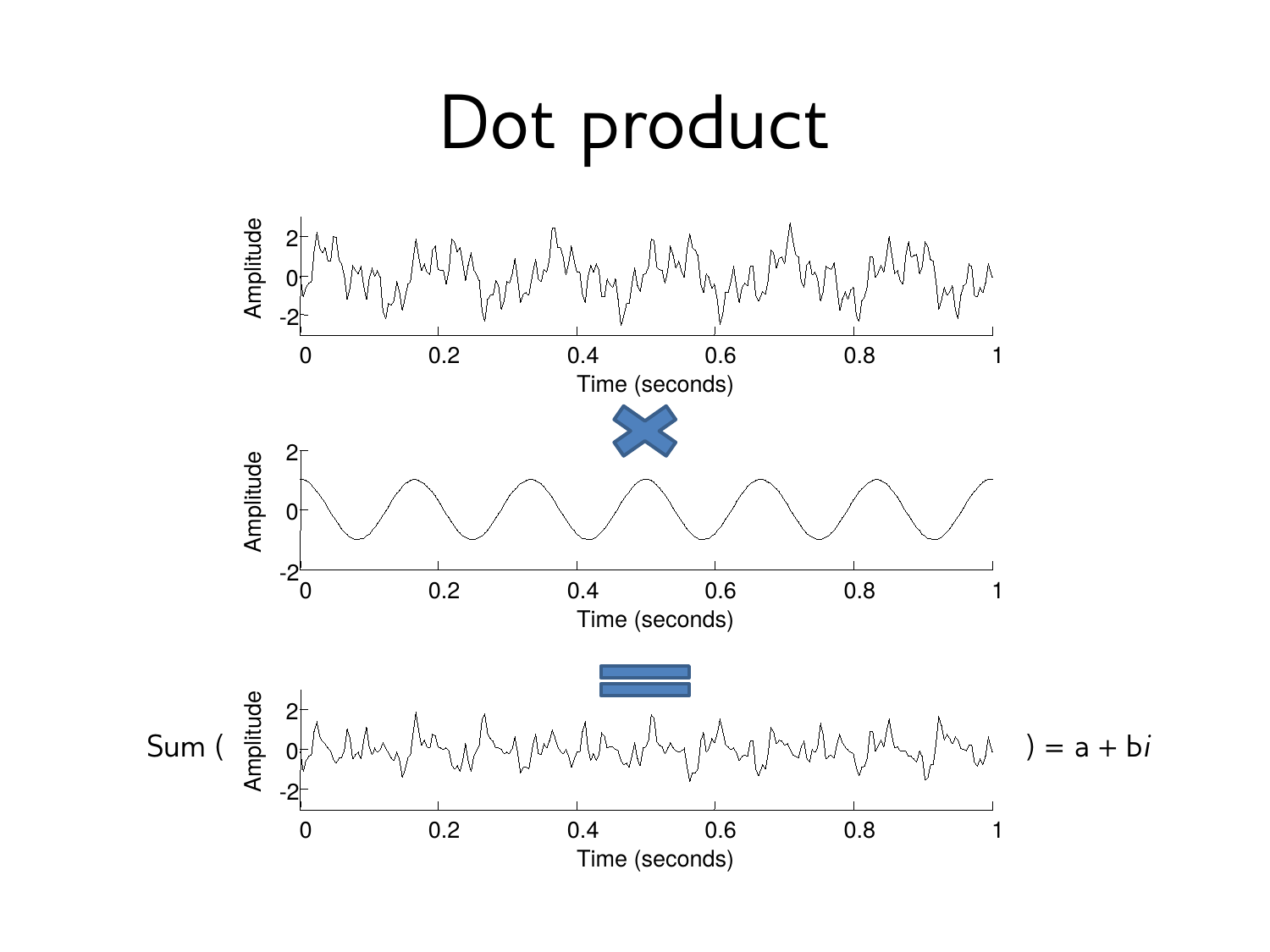

# Dot product

2

Amplitude
0

-2

0
0.2
0.4
0.6
0.8
1
Time (seconds)

2

Amplitude
0

-2

0
0.2
0.4
0.6
0.8
1
Time (seconds)

2

Sum (
) = a + bi
Amplitude
0

-2

0
0.2
0.4
0.6
0.8
1
Time (seconds)